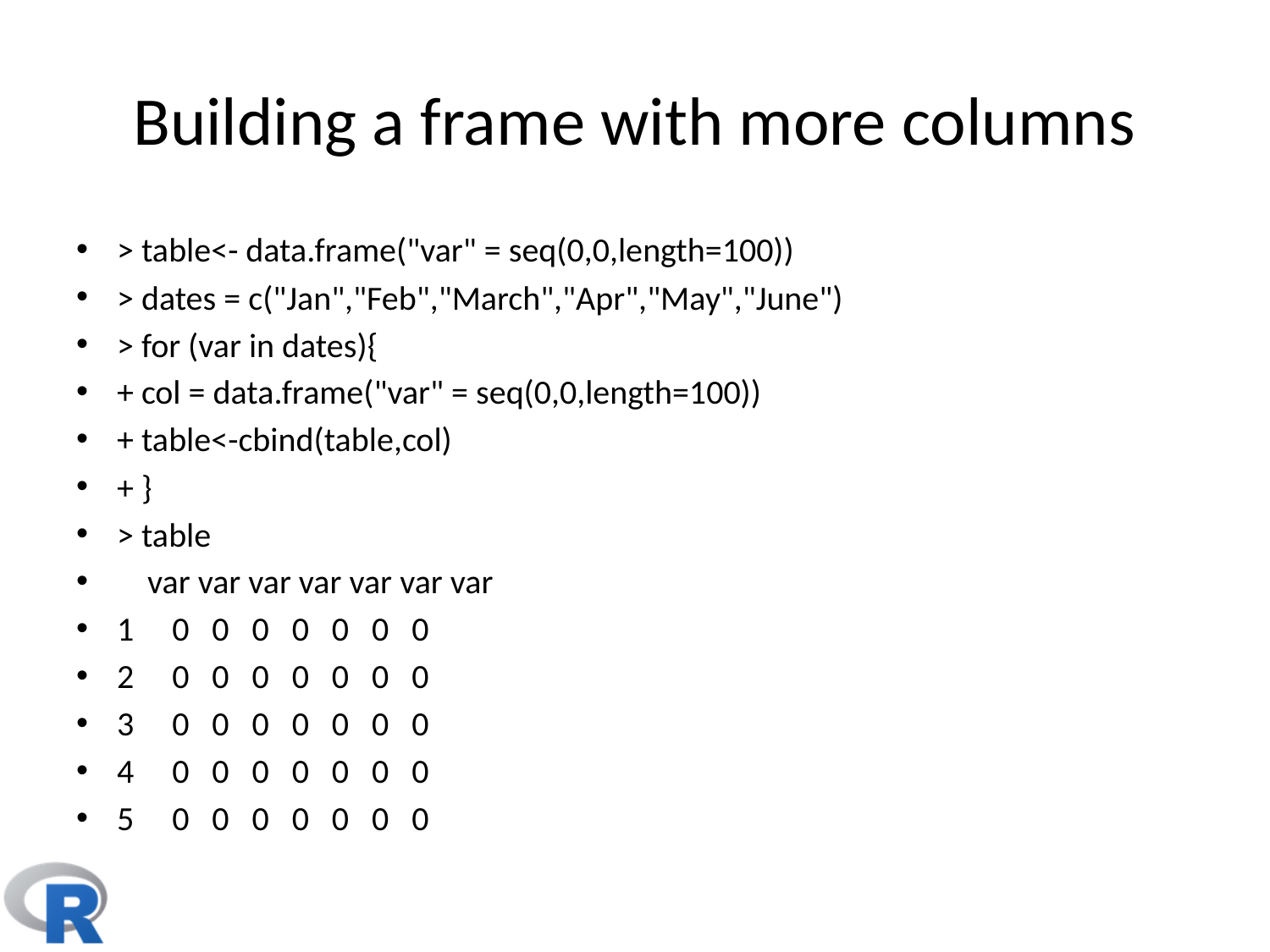

# Building a frame with more columns
> table<- data.frame("var" = seq(0,0,length=100))
> dates = c("Jan","Feb","March","Apr","May","June")
> for (var in dates){
+ col = data.frame("var" = seq(0,0,length=100))
+ table<-cbind(table,col)
+ }
> table
    var var var var var var var
1     0   0   0   0   0   0   0
2     0   0   0   0   0   0   0
3     0   0   0   0   0   0   0
4     0   0   0   0   0   0   0
5     0   0   0   0   0   0   0